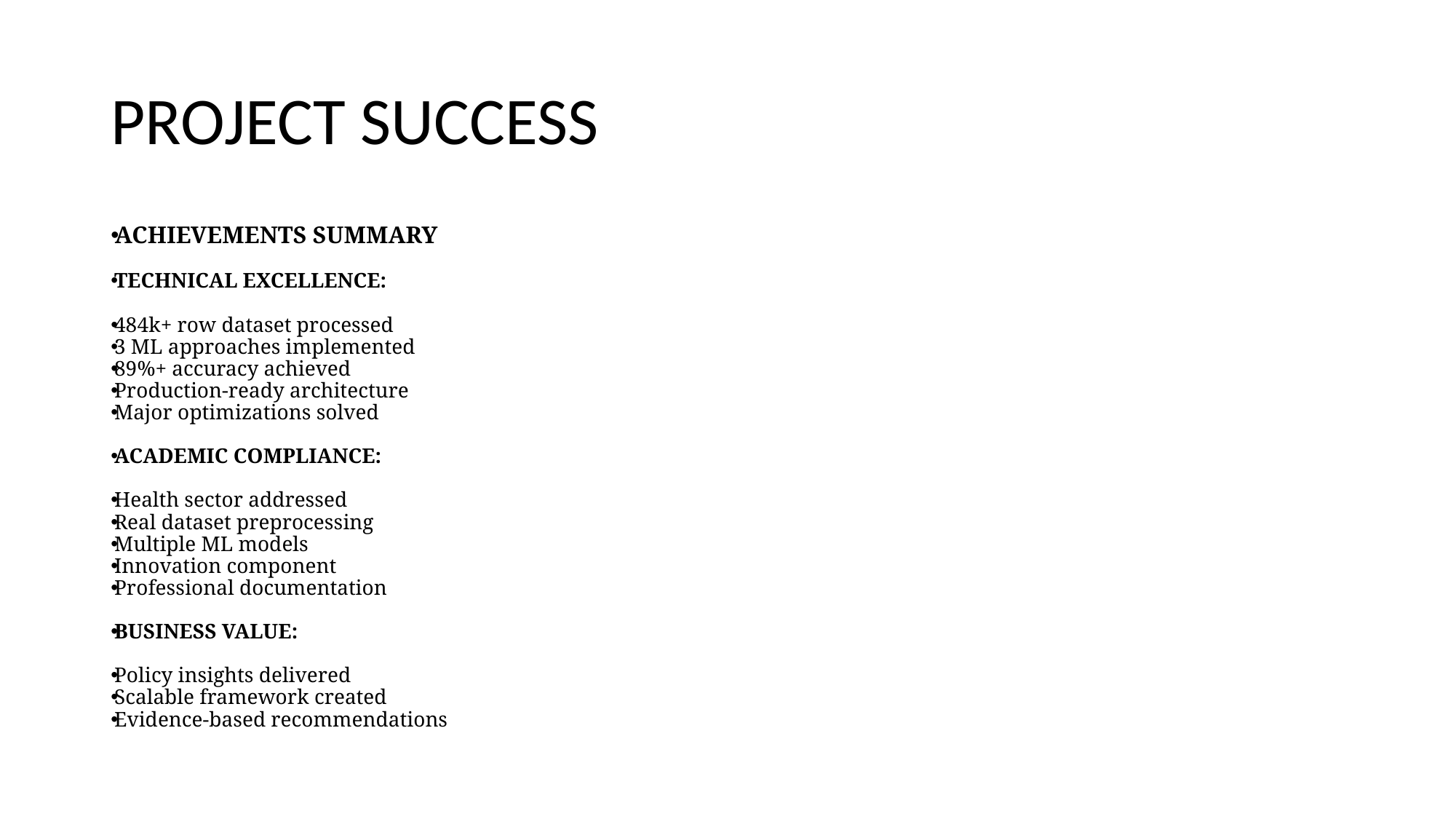

# PROJECT SUCCESS
ACHIEVEMENTS SUMMARY

TECHNICAL EXCELLENCE:

484k+ row dataset processed
3 ML approaches implemented
89%+ accuracy achieved
Production-ready architecture
Major optimizations solved

ACADEMIC COMPLIANCE:

Health sector addressed
Real dataset preprocessing
Multiple ML models
Innovation component
Professional documentation

BUSINESS VALUE:

Policy insights delivered
Scalable framework created
Evidence-based recommendations